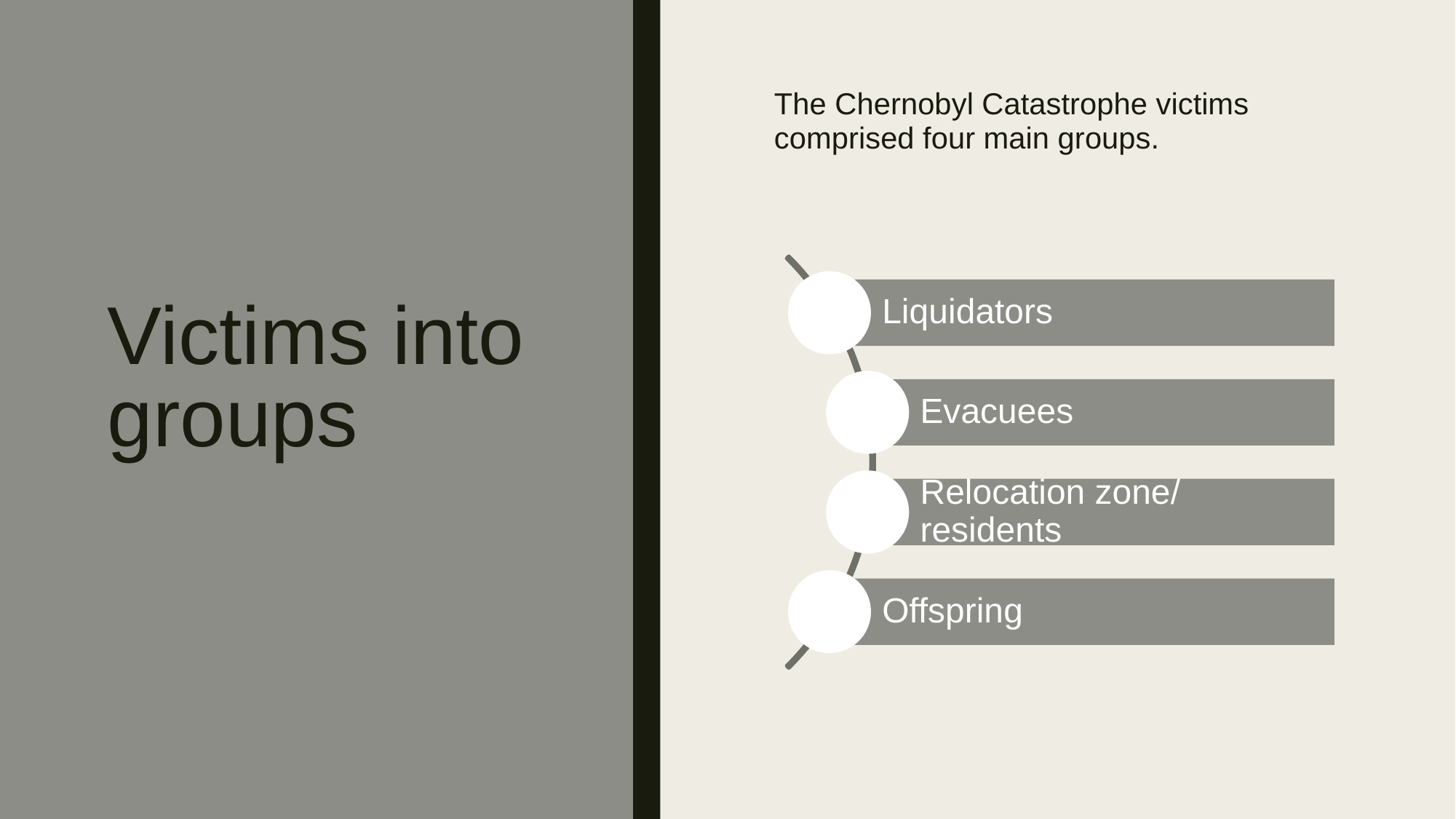

The Chernobyl Catastrophe victims comprised four main groups.
Liquidators
Evacuees
Relocation zone/ residents
Offspring
# Victims into groups